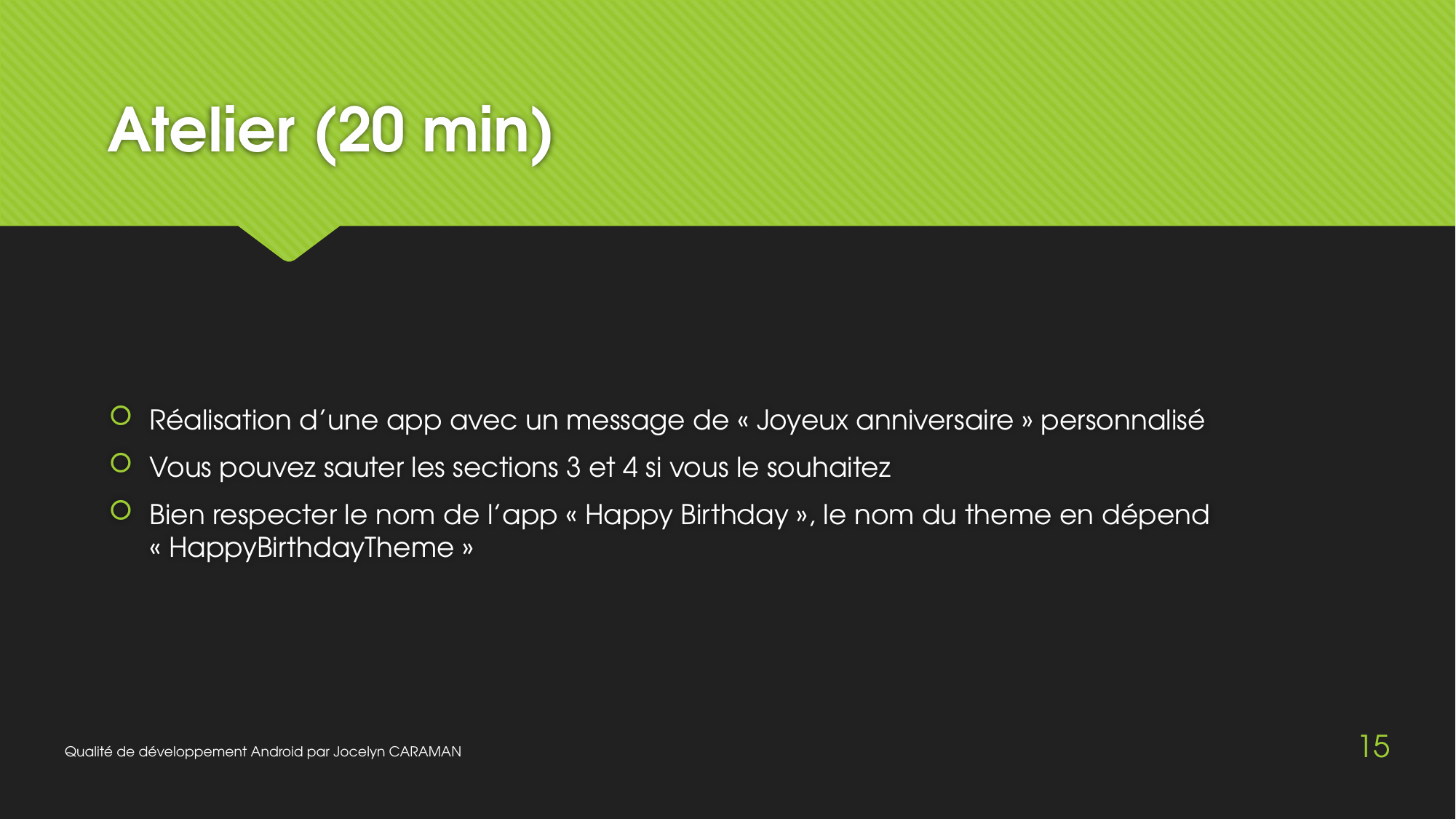

# Atelier (20 min)
Réalisation d’une app avec un message de « Joyeux anniversaire » personnalisé
Vous pouvez sauter les sections 3 et 4 si vous le souhaitez
Bien respecter le nom de l’app « Happy Birthday », le nom du theme en dépend « HappyBirthdayTheme »
15
Qualité de développement Android par Jocelyn CARAMAN